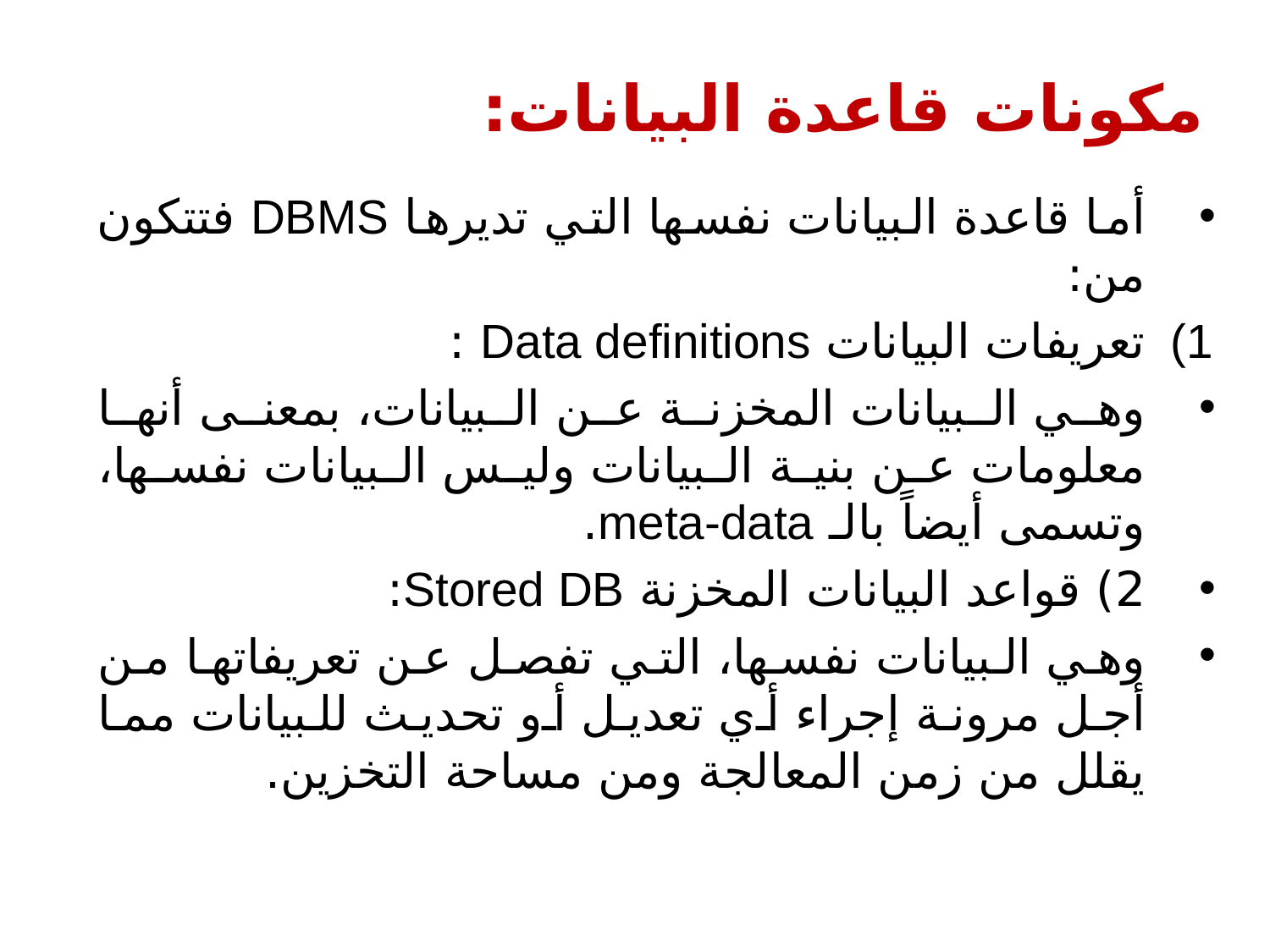

# مكونات قاعدة البيانات:
أما قاعدة البيانات نفسها التي تديرها DBMS فتتكون من:
تعريفات البيانات Data definitions :
وهي البيانات المخزنة عن البيانات، بمعنى أنها معلومات عن بنية البيانات وليس البيانات نفسها، وتسمى أيضاً بالـ meta-data.
2) قواعد البيانات المخزنة Stored DB:
وهي البيانات نفسها، التي تفصل عن تعريفاتها من أجل مرونة إجراء أي تعديل أو تحديث للبيانات مما يقلل من زمن المعالجة ومن مساحة التخزين.